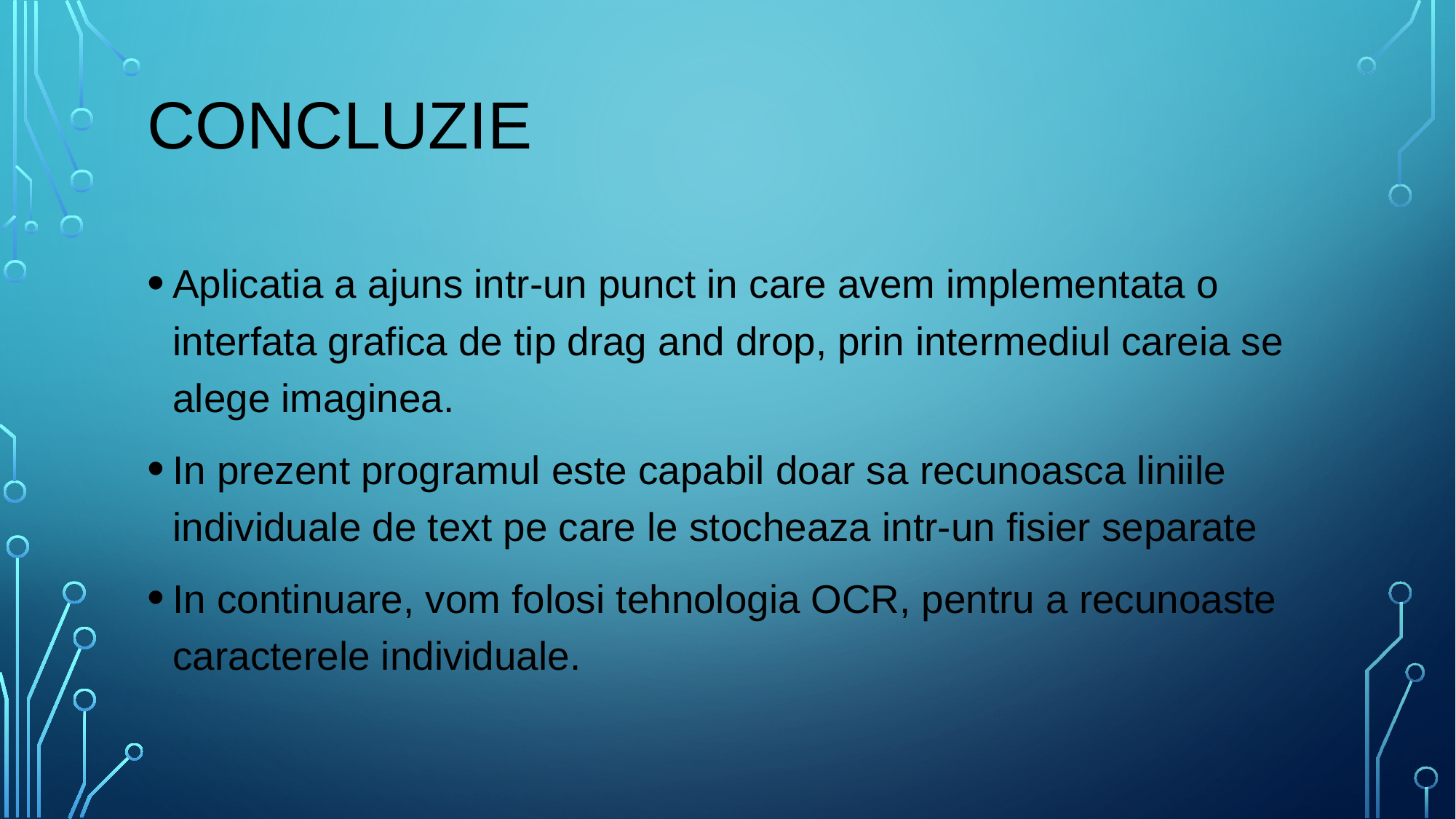

# CONCLUZIE
Aplicatia a ajuns intr-un punct in care avem implementata o interfata grafica de tip drag and drop, prin intermediul careia se alege imaginea.
In prezent programul este capabil doar sa recunoasca liniile individuale de text pe care le stocheaza intr-un fisier separate
In continuare, vom folosi tehnologia OCR, pentru a recunoaste caracterele individuale.